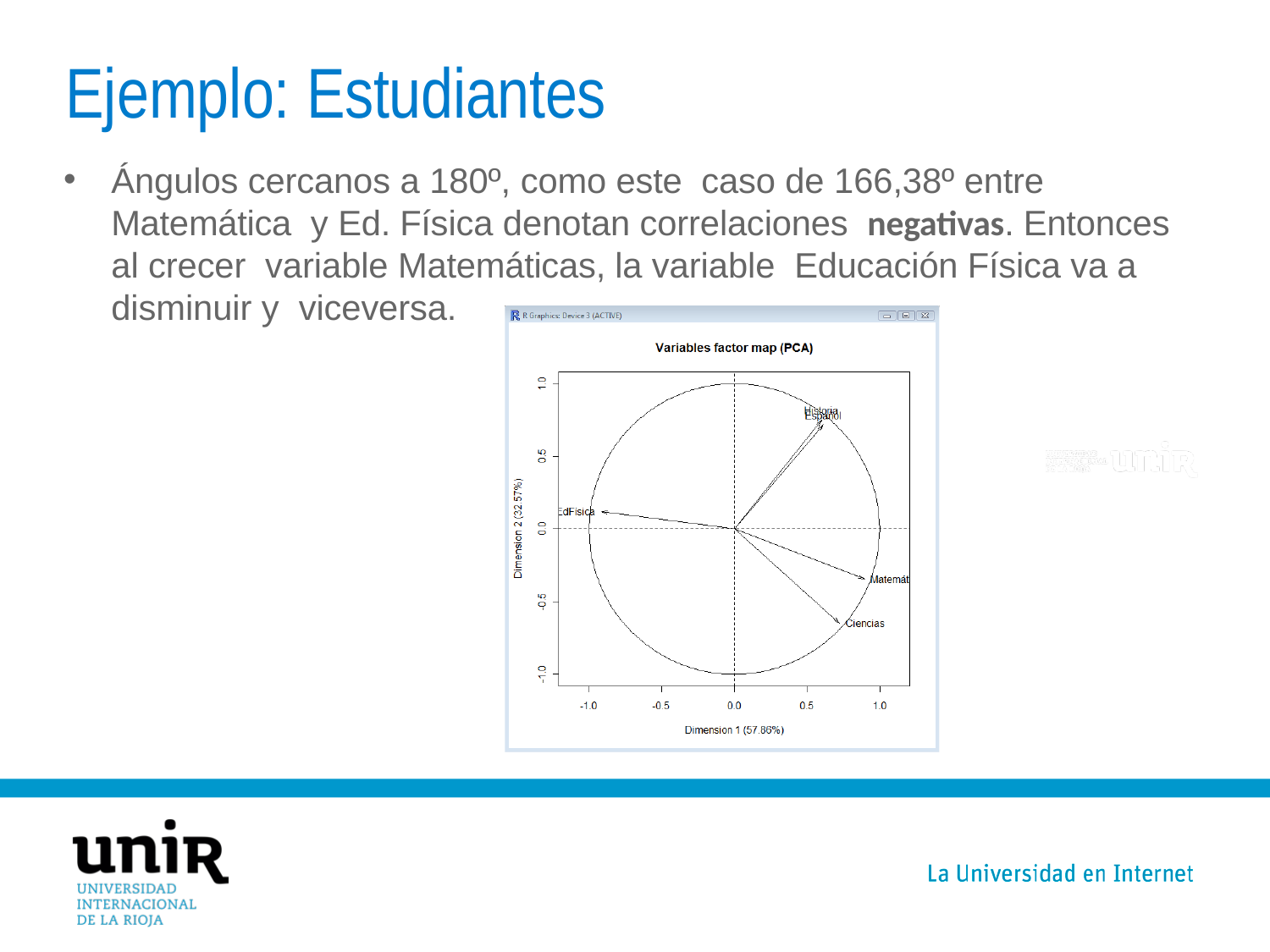

# Ejemplo: Estudiantes
Ángulos cercanos a 180º, como este  caso de 166,38º entre Matemática  y Ed. Física denotan correlaciones  negativas. Entonces al crecer  variable Matemáticas, la variable  Educación Física va a disminuir y  viceversa.